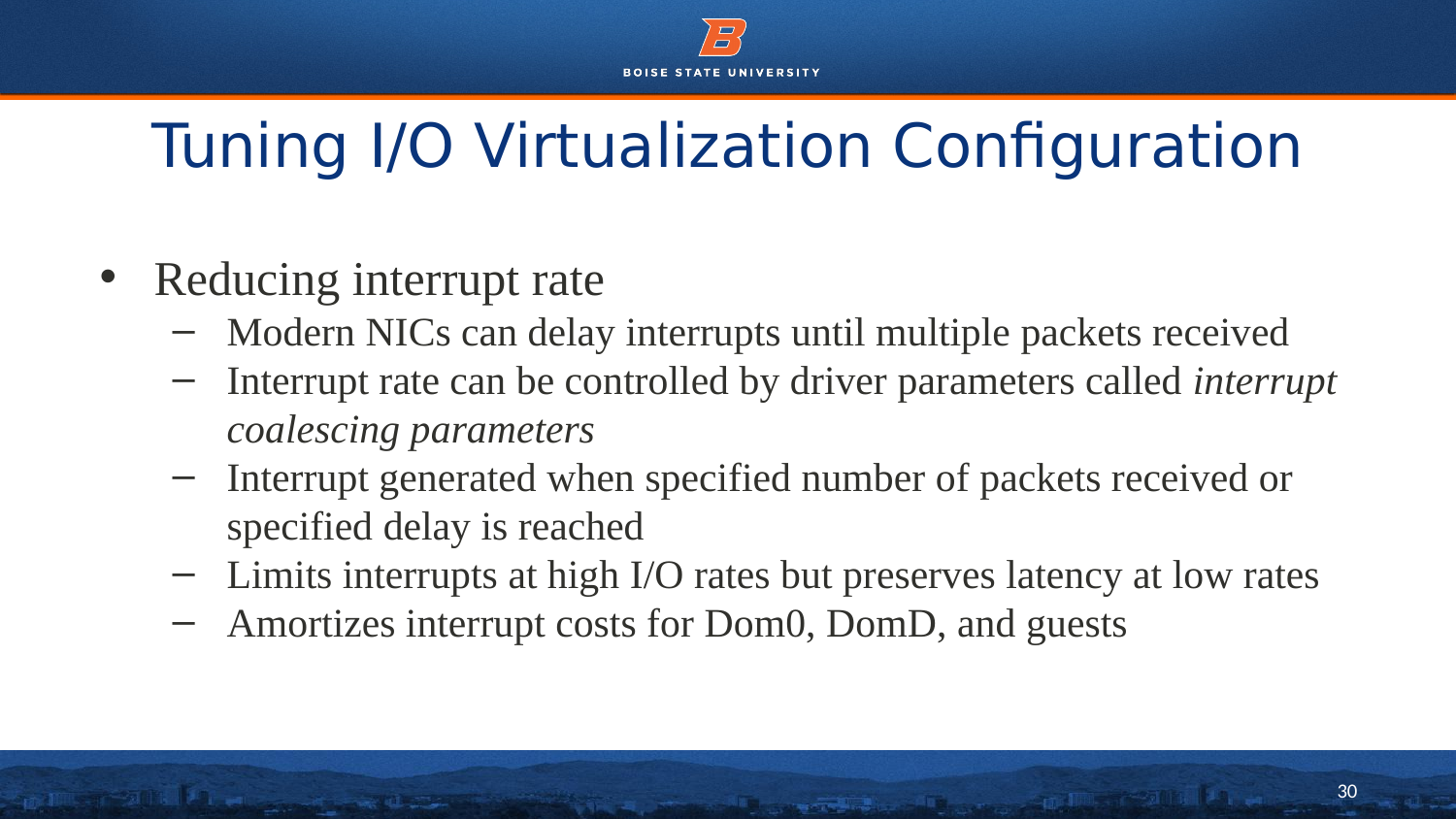

# Tuning I/O Virtualization Configuration

Reducing interrupt rate
Modern NICs can delay interrupts until multiple packets received
Interrupt rate can be controlled by driver parameters called interrupt coalescing parameters
Interrupt generated when specified number of packets received or specified delay is reached
Limits interrupts at high I/O rates but preserves latency at low rates
Amortizes interrupt costs for Dom0, DomD, and guests